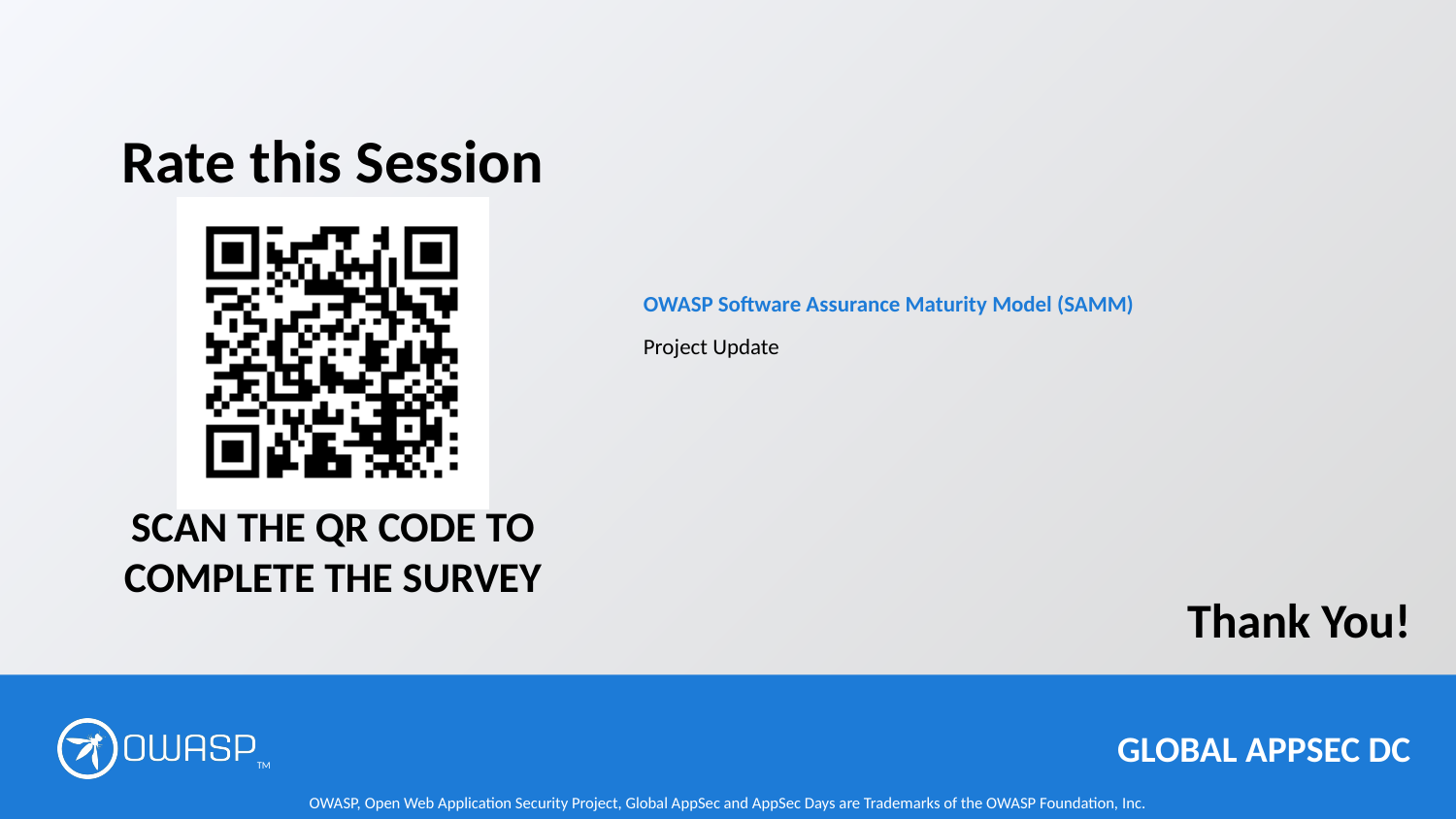

# OWASP Software Assurance Maturity Model (SAMM)
Project Update